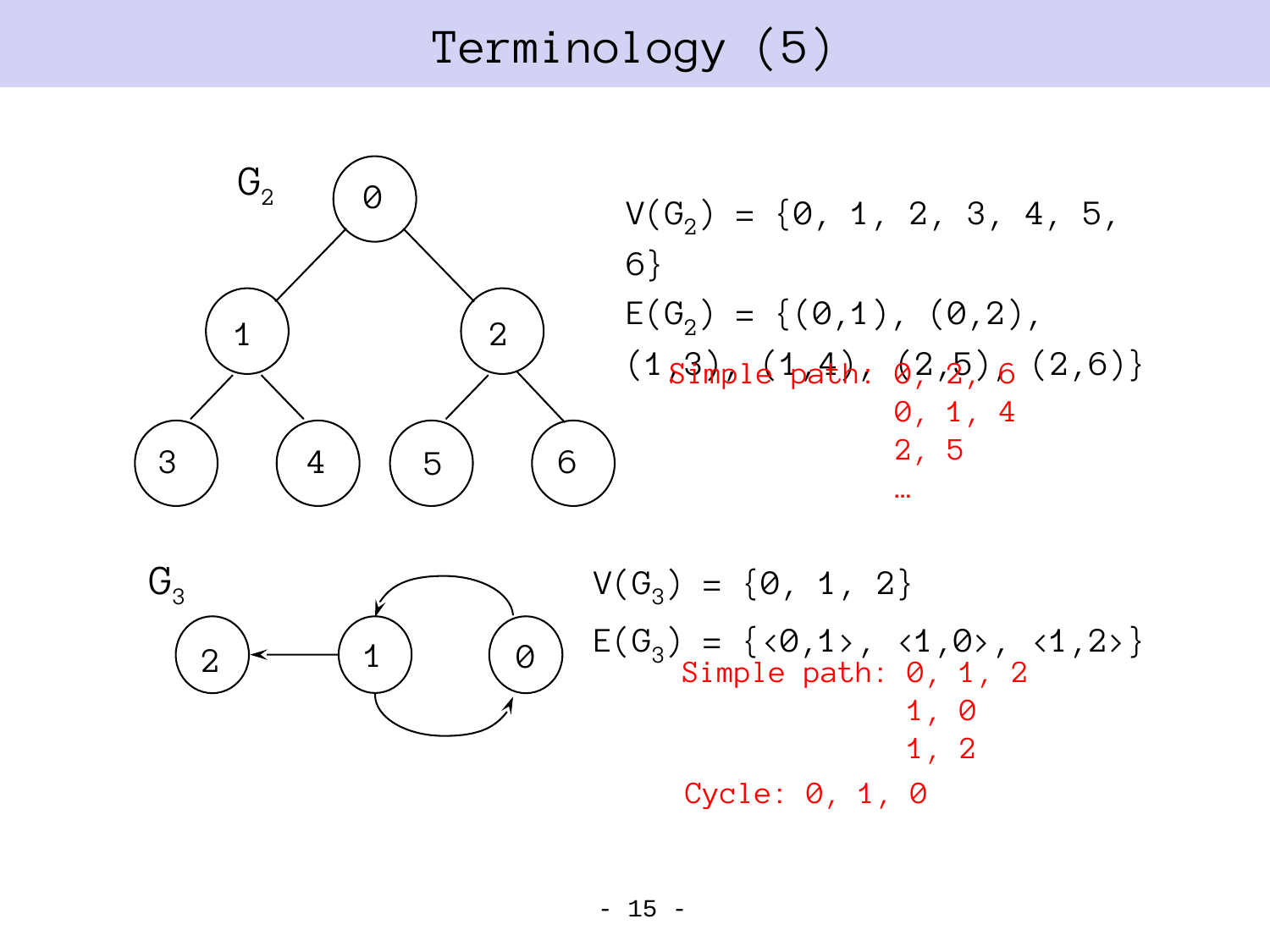

# Terminology (5)
G2

0
V(G2) = {0, 1, 2, 3, 4, 5, 6}
E(G2) = {(0,1), (0,2), (1,3), (1,4), (2,5), (2,6)}

1
2
Simple path: 0, 2, 6
             0, 1, 4
             2, 5
             …

3
4
6
5

G3
V(G3) = {0, 1, 2}
E(G3) = {<0,1>, <1,0>, <1,2>}

1
0
2
Simple path: 0, 1, 2
             1, 0
             1, 2

Cycle: 0, 1, 0
- 15 -